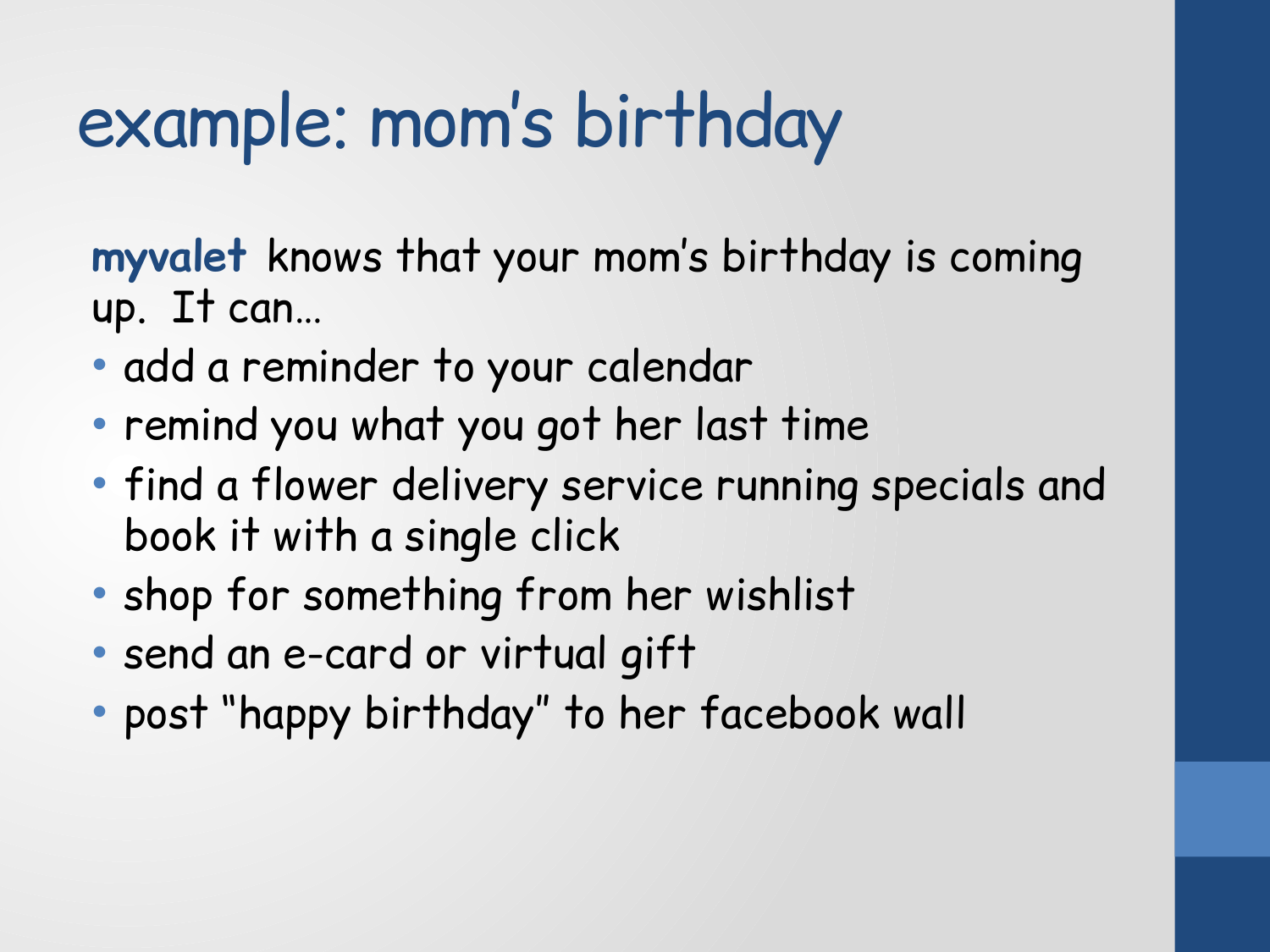

# example: mom’s birthday
myvalet knows that your mom’s birthday is coming up.  It can…
add a reminder to your calendar
remind you what you got her last time
find a flower delivery service running specials and book it with a single click
shop for something from her wishlist
send an e-card or virtual gift
post “happy birthday” to her facebook wall